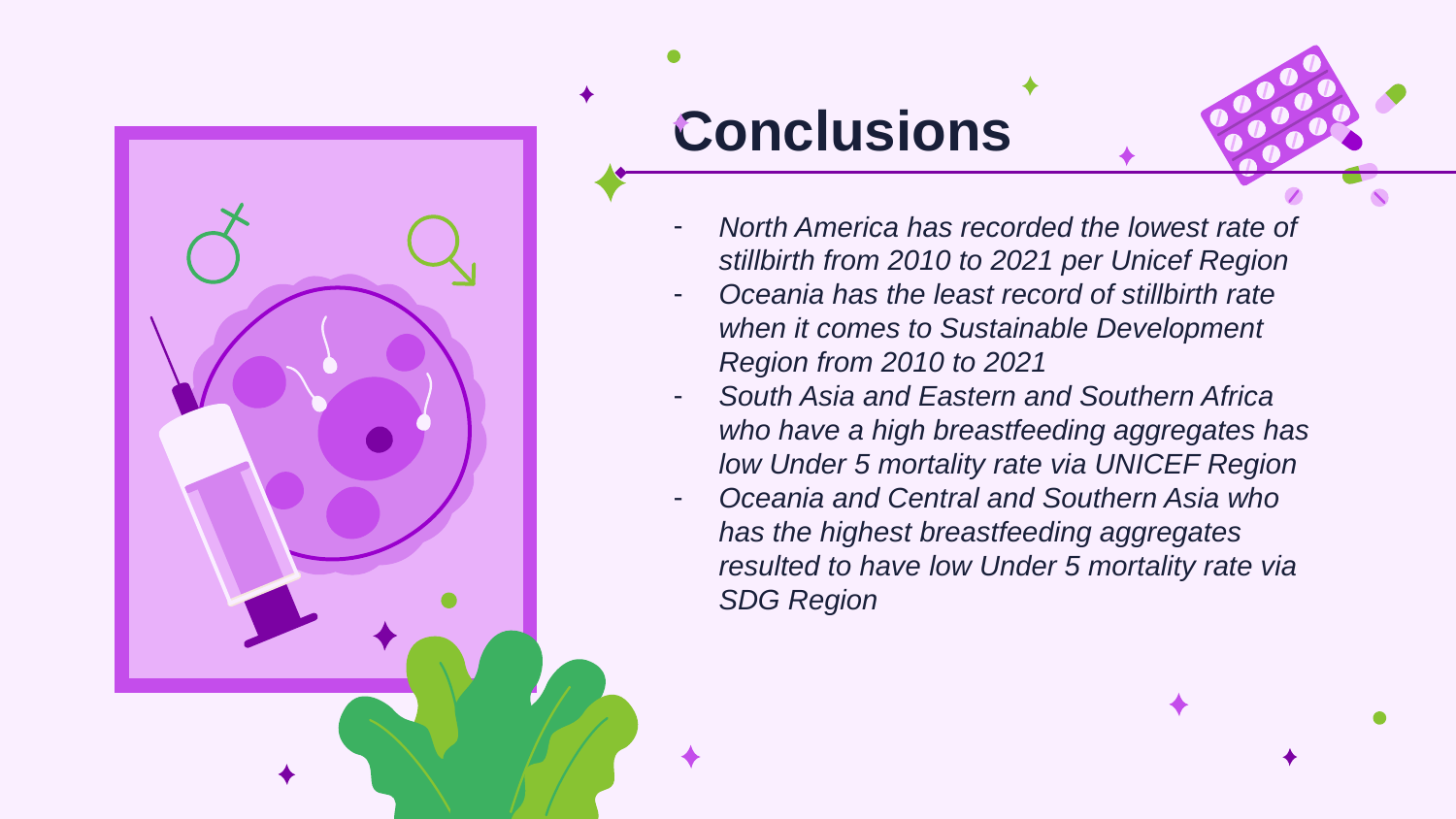

# Conclusions

North America has recorded the lowest rate of stillbirth from 2010 to 2021 per Unicef Region
Oceania has the least record of stillbirth rate when it comes to Sustainable Development Region from 2010 to 2021
South Asia and Eastern and Southern Africa who have a high breastfeeding aggregates has low Under 5 mortality rate via UNICEF Region
Oceania and Central and Southern Asia who has the highest breastfeeding aggregates resulted to have low Under 5 mortality rate via SDG Region